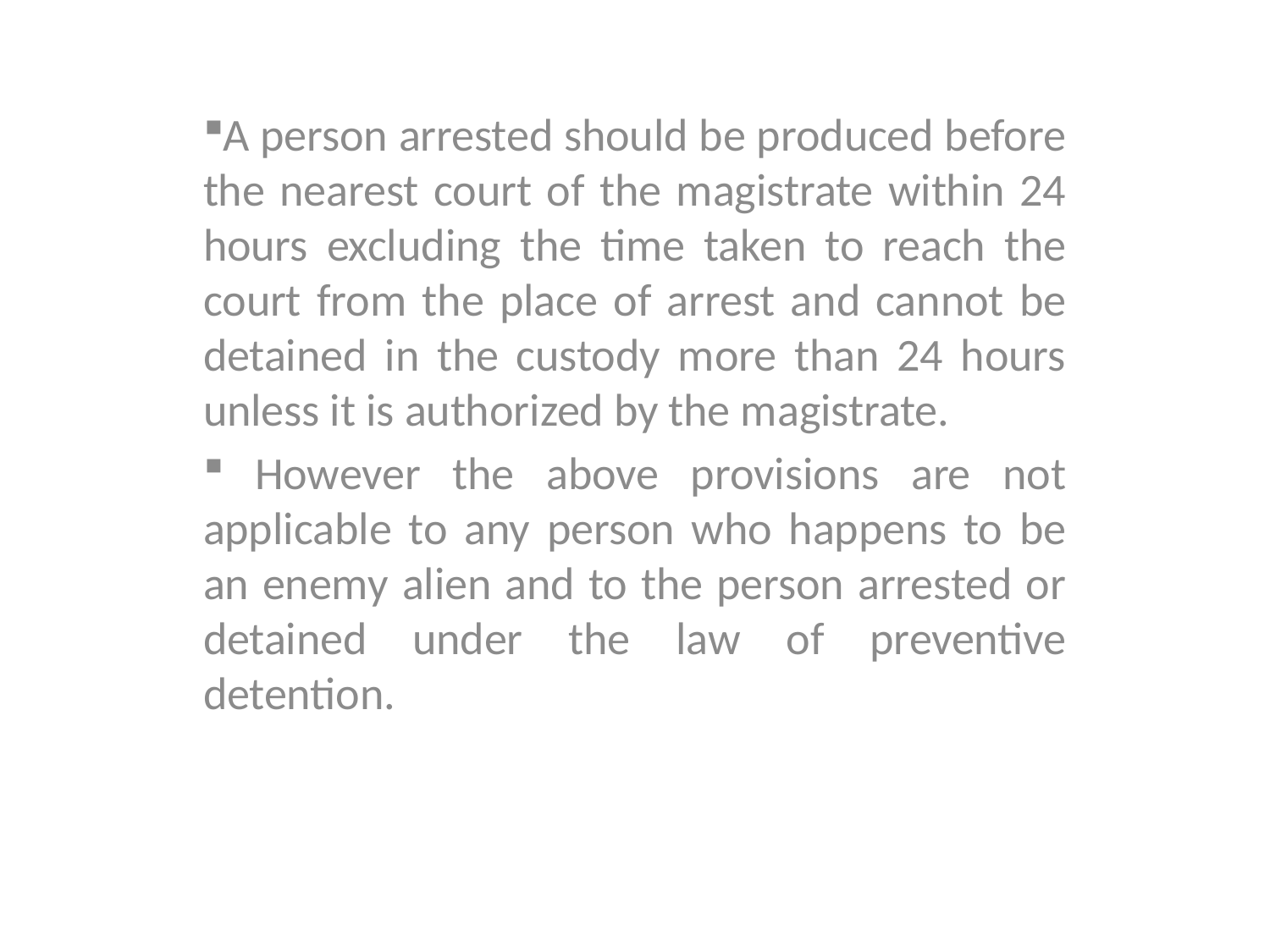

A person arrested should be produced before the nearest court of the magistrate within 24 hours excluding the time taken to reach the court from the place of arrest and cannot be detained in the custody more than 24 hours unless it is authorized by the magistrate.
 However the above provisions are not applicable to any person who happens to be an enemy alien and to the person arrested or detained under the law of preventive detention.